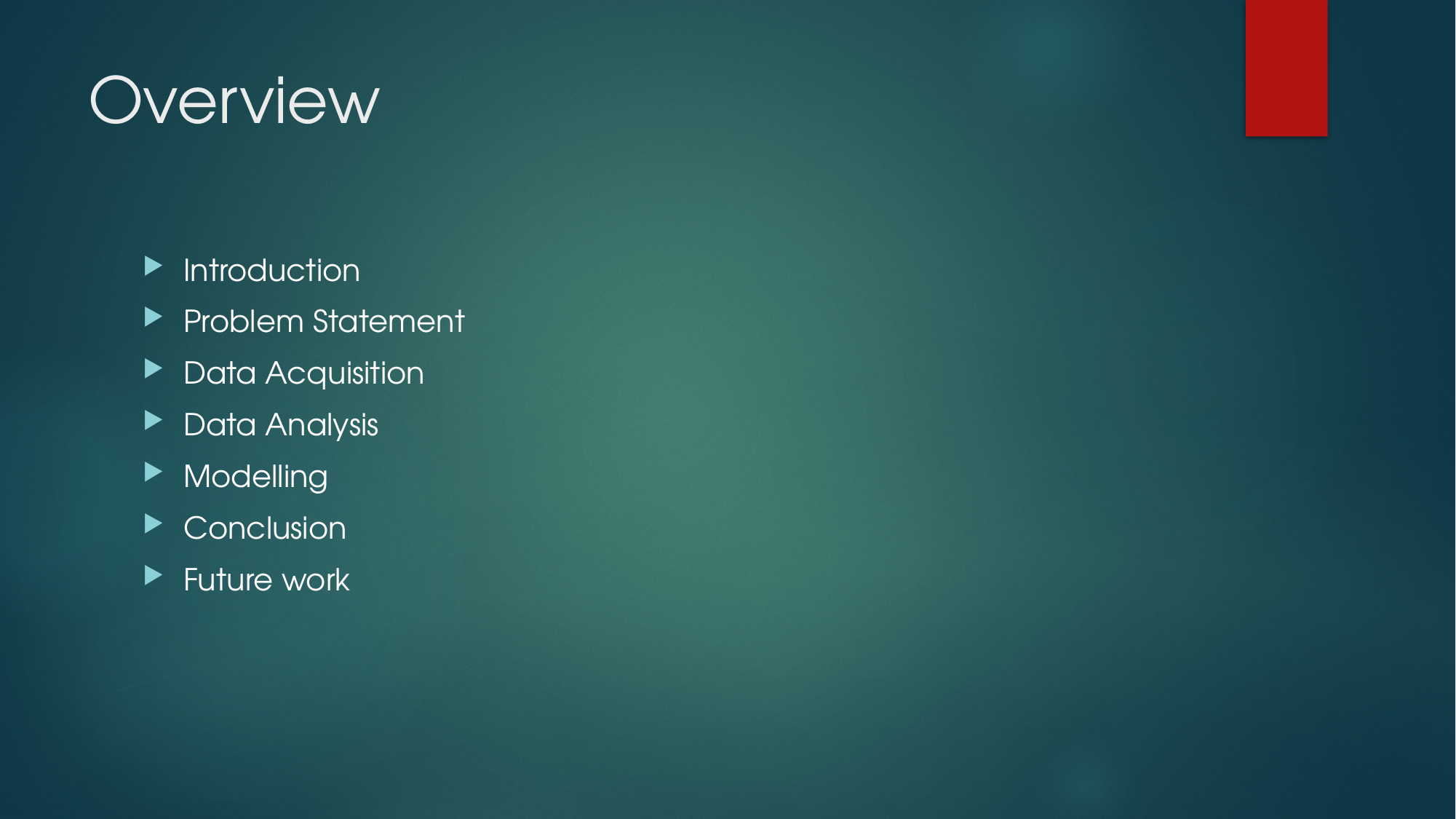

# Overview
Introduction
Problem Statement
Data Acquisition
Data Analysis
Modelling
Conclusion
Future work